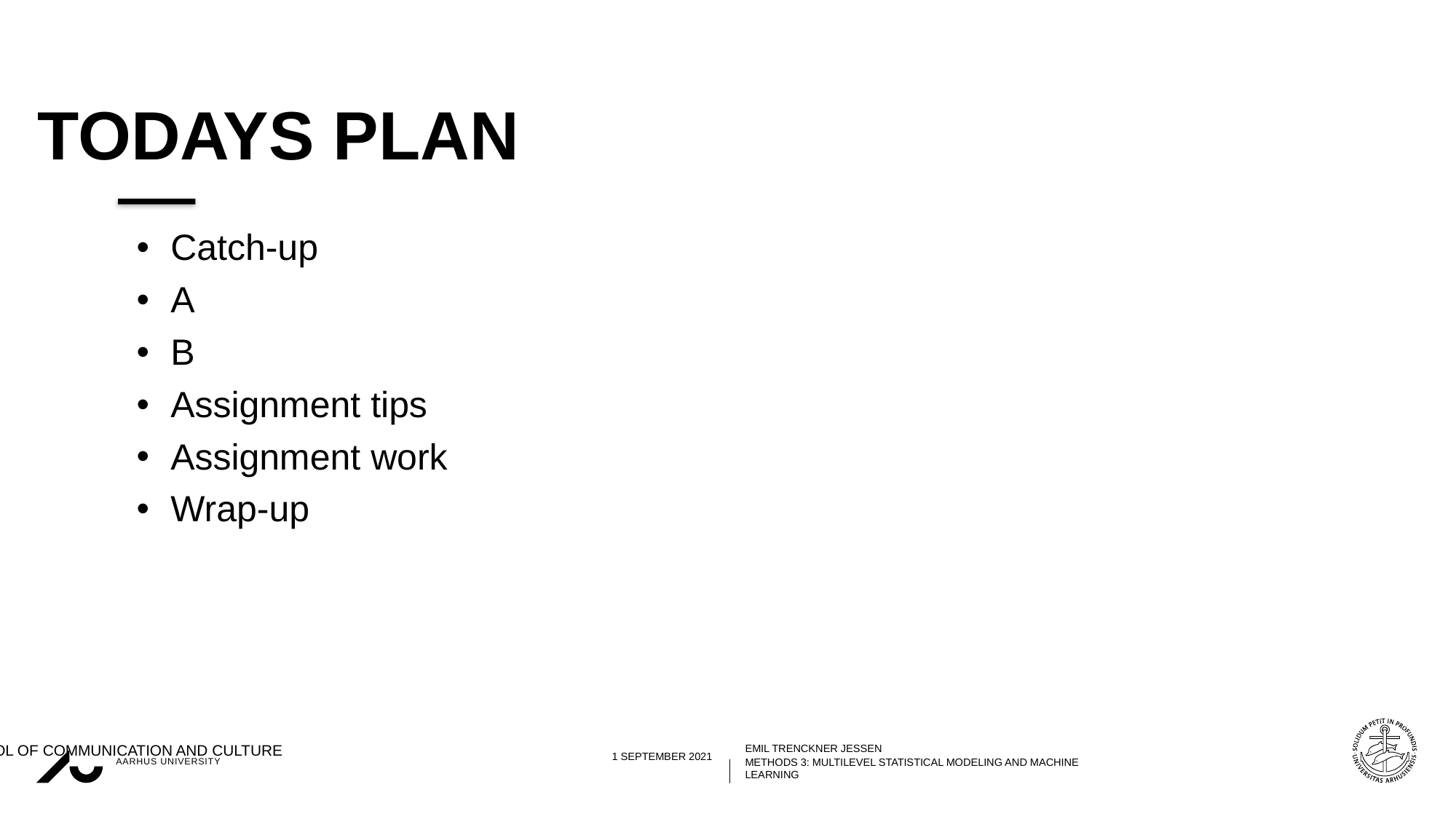

# Todays plan
Catch-up
A
B
Assignment tips
Assignment work
Wrap-up